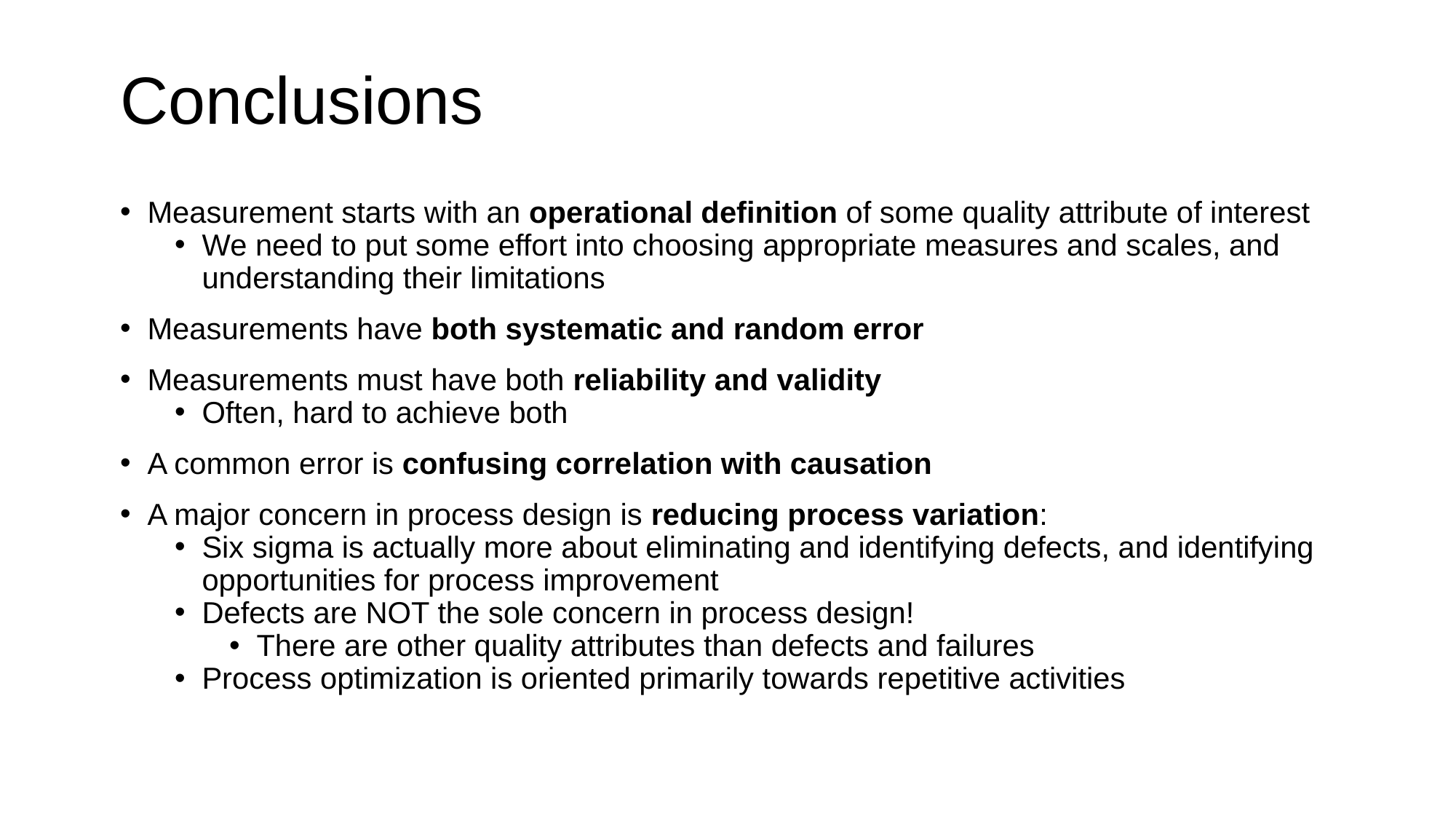

# Conclusions
Measurement starts with an operational definition of some quality attribute of interest
We need to put some effort into choosing appropriate measures and scales, and understanding their limitations
Measurements have both systematic and random error
Measurements must have both reliability and validity
Often, hard to achieve both
A common error is confusing correlation with causation
A major concern in process design is reducing process variation:
Six sigma is actually more about eliminating and identifying defects, and identifying opportunities for process improvement
Defects are NOT the sole concern in process design!
There are other quality attributes than defects and failures
Process optimization is oriented primarily towards repetitive activities